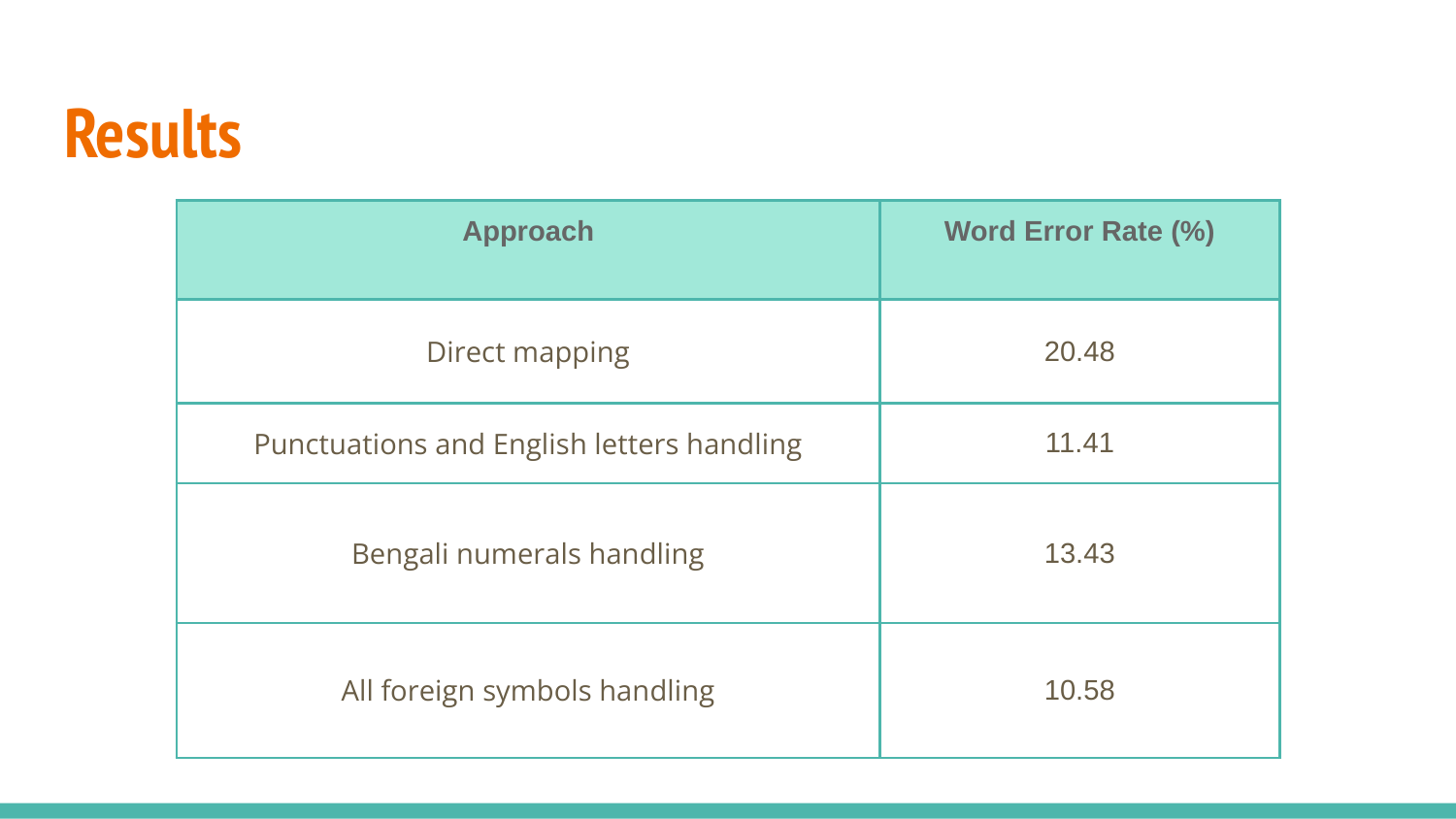

# Results
| Approach | Word Error Rate (%) |
| --- | --- |
| Direct mapping | 20.48 |
| Punctuations and English letters handling | 11.41 |
| Bengali numerals handling | 13.43 |
| All foreign symbols handling | 10.58 |